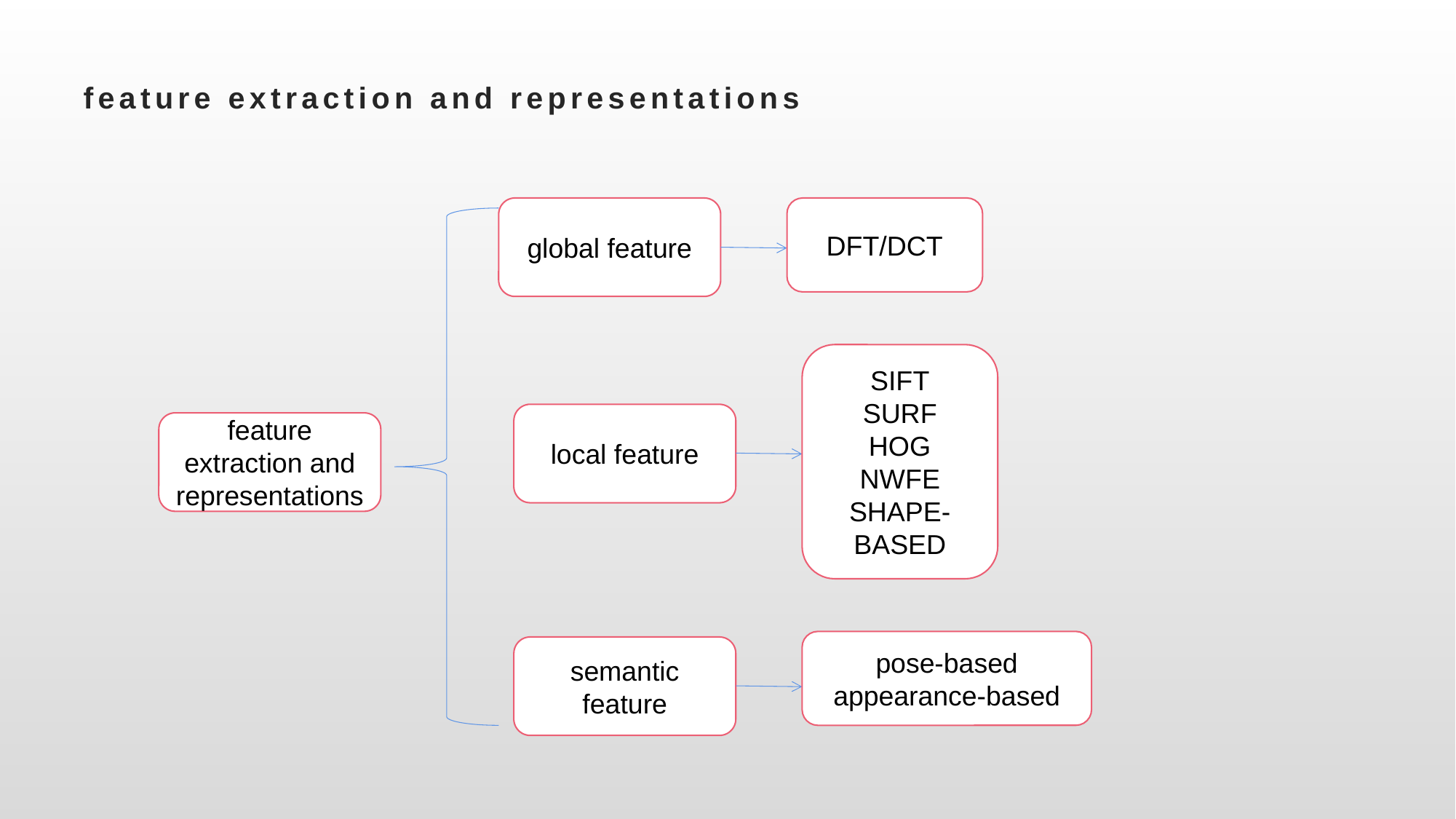

# feature extraction and representations

global feature
DFT/DCT

SIFT
SURF
HOG
NWFE
SHAPE-BASED
local feature
feature extraction and representations
pose-based
appearance-based
semantic feature